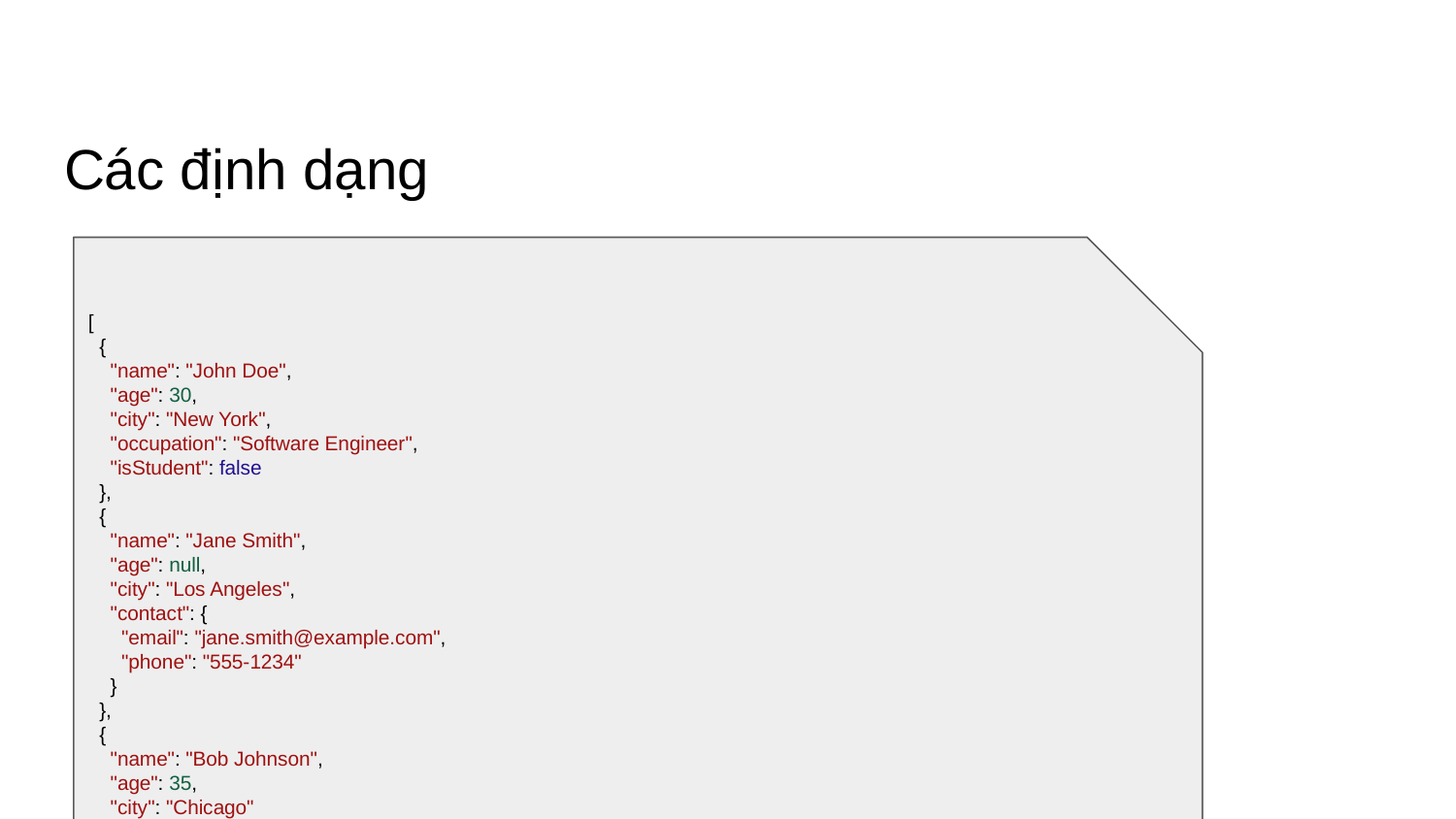

# Các định dạng
[
  {
    "name": "John Doe",
    "age": 30,
    "city": "New York",
    "occupation": "Software Engineer",
    "isStudent": false
  },
  {
    "name": "Jane Smith",
    "age": null,
    "city": "Los Angeles",
    "contact": {
      "email": "jane.smith@example.com",
      "phone": "555-1234"
    }
  },
  {
    "name": "Bob Johnson",
    "age": 35,
    "city": "Chicago"
  }
]